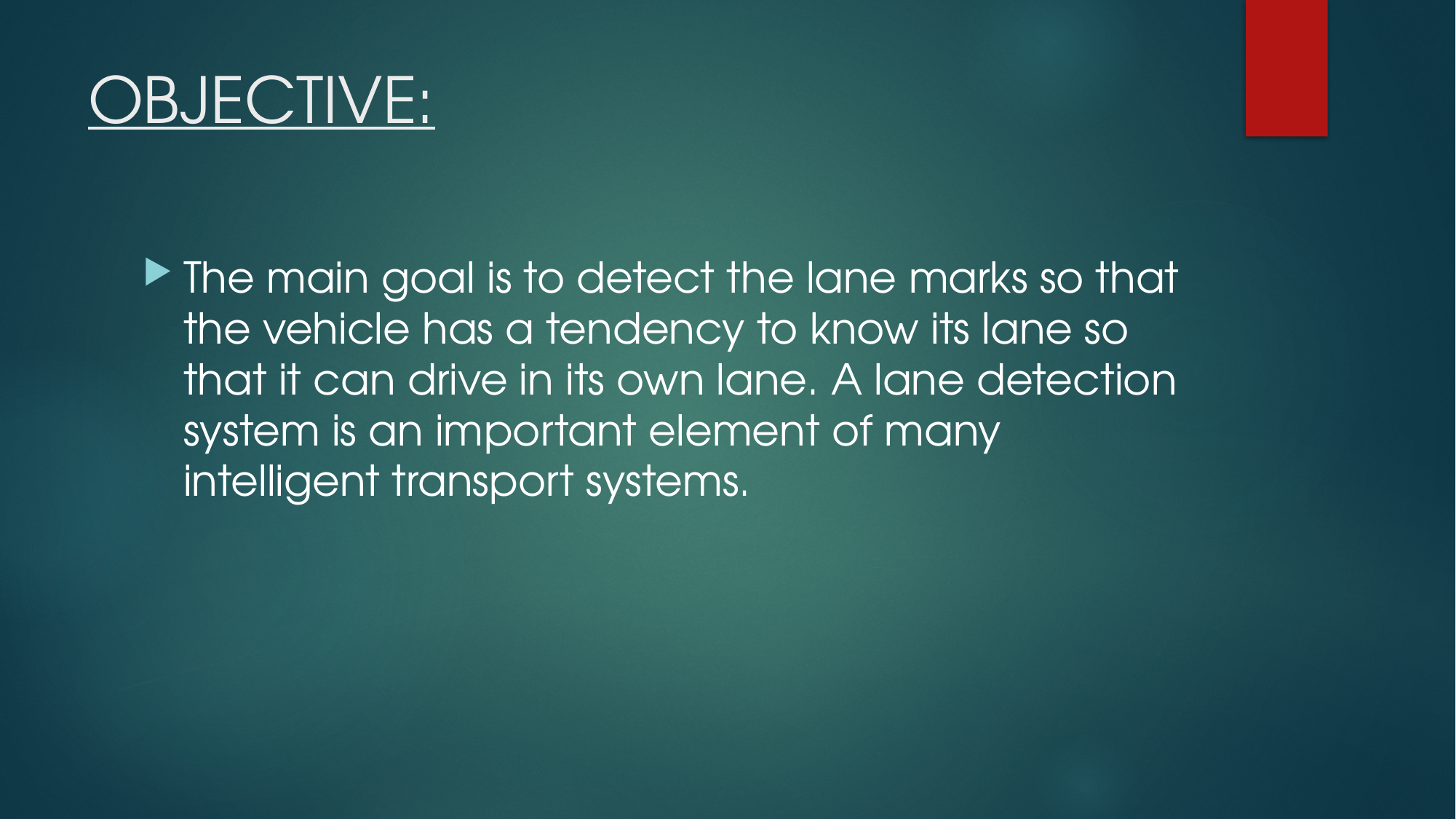

# OBJECTIVE:
The main goal is to detect the lane marks so that the vehicle has a tendency to know its lane so that it can drive in its own lane. A lane detection system is an important element of many intelligent transport systems.